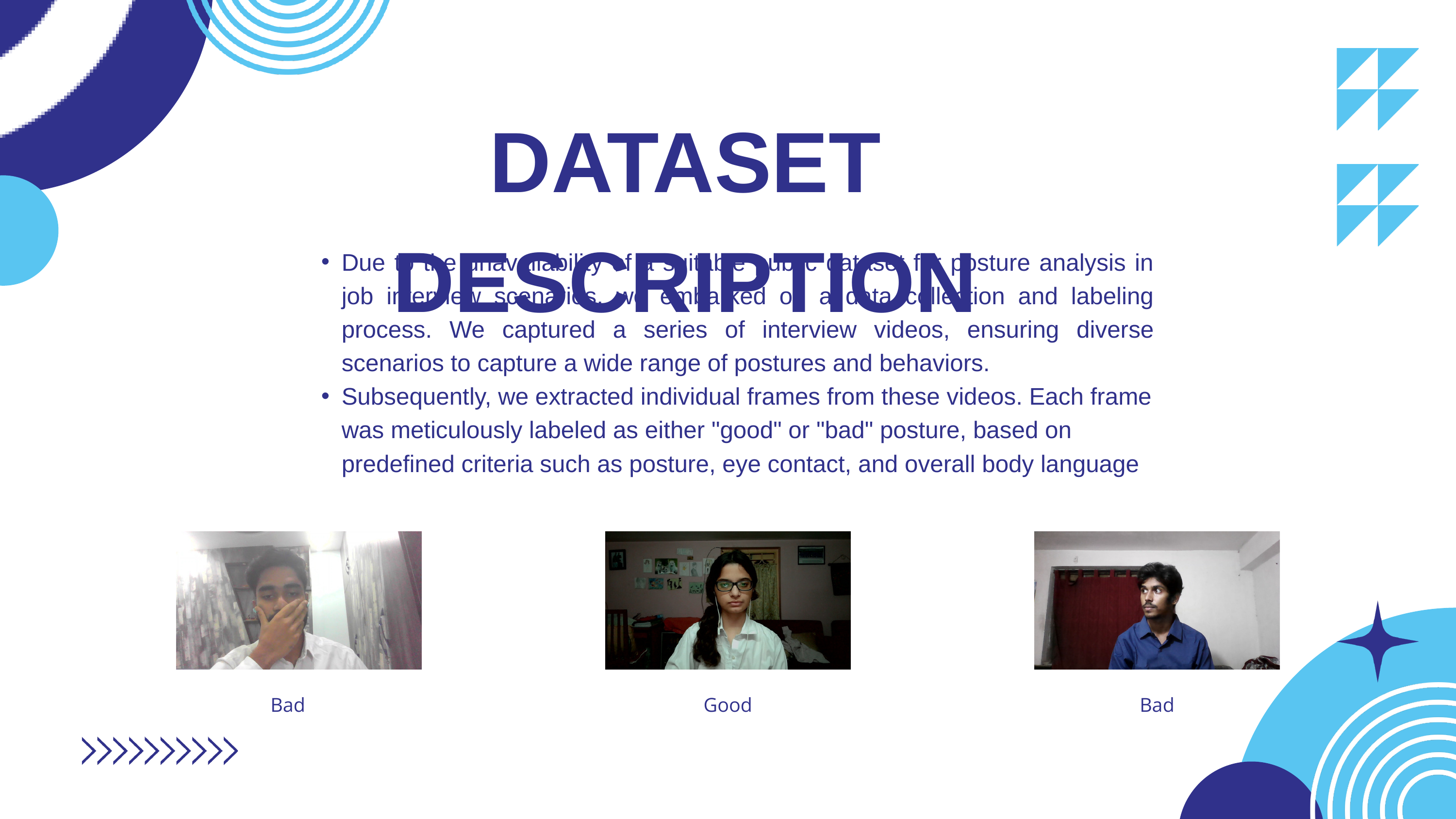

DATASET DESCRIPTION

Due to the unavailability of a suitable public dataset for posture analysis in job interview scenarios, we embarked on a data collection and labeling process. We captured a series of interview videos, ensuring diverse scenarios to capture a wide range of postures and behaviors.
Subsequently, we extracted individual frames from these videos. Each frame was meticulously labeled as either "good" or "bad" posture, based on predefined criteria such as posture, eye contact, and overall body language

Bad
Good
Bad